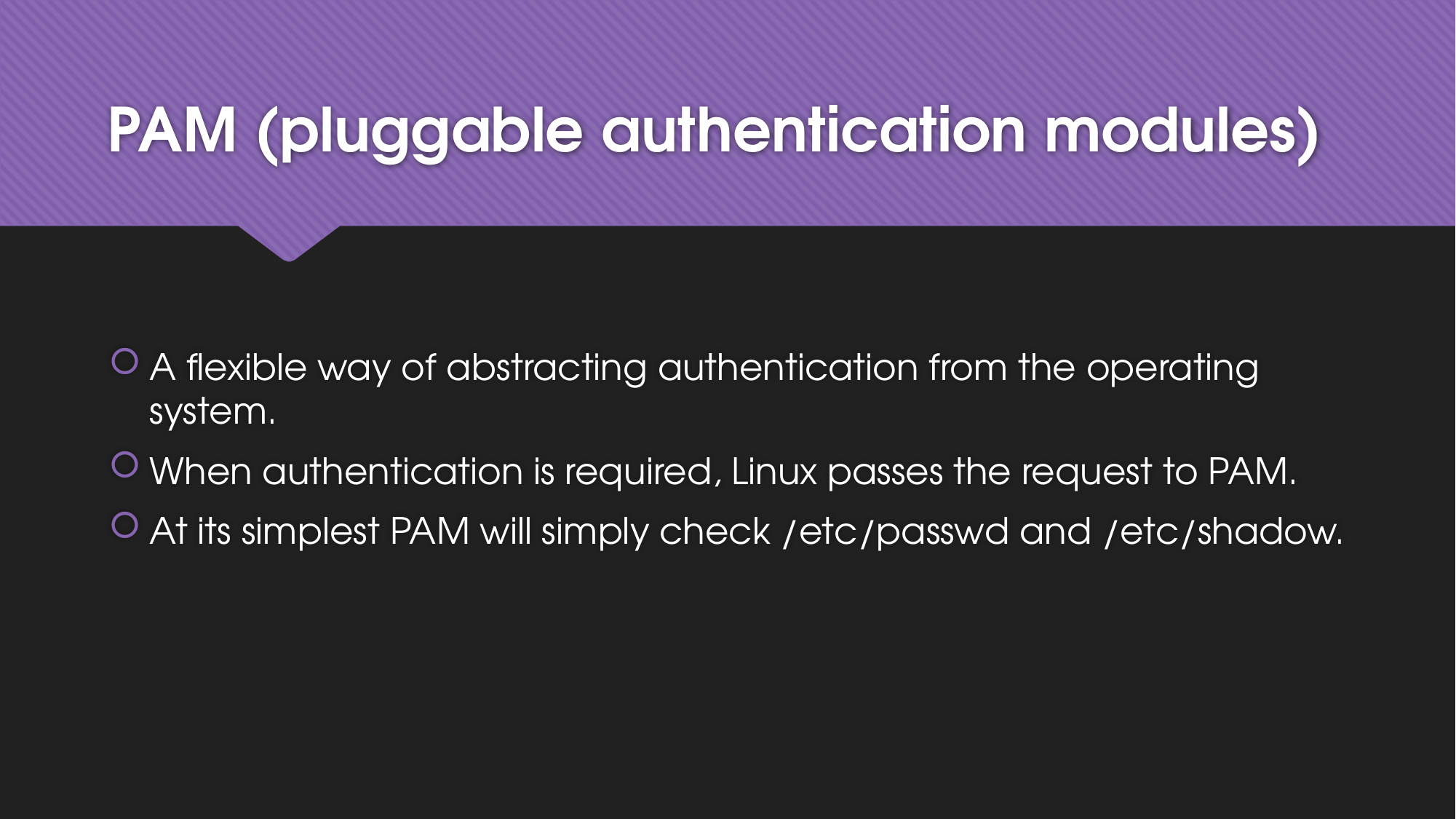

# PAM (pluggable authentication modules)
A flexible way of abstracting authentication from the operating system.
When authentication is required, Linux passes the request to PAM.
At its simplest PAM will simply check /etc/passwd and /etc/shadow.